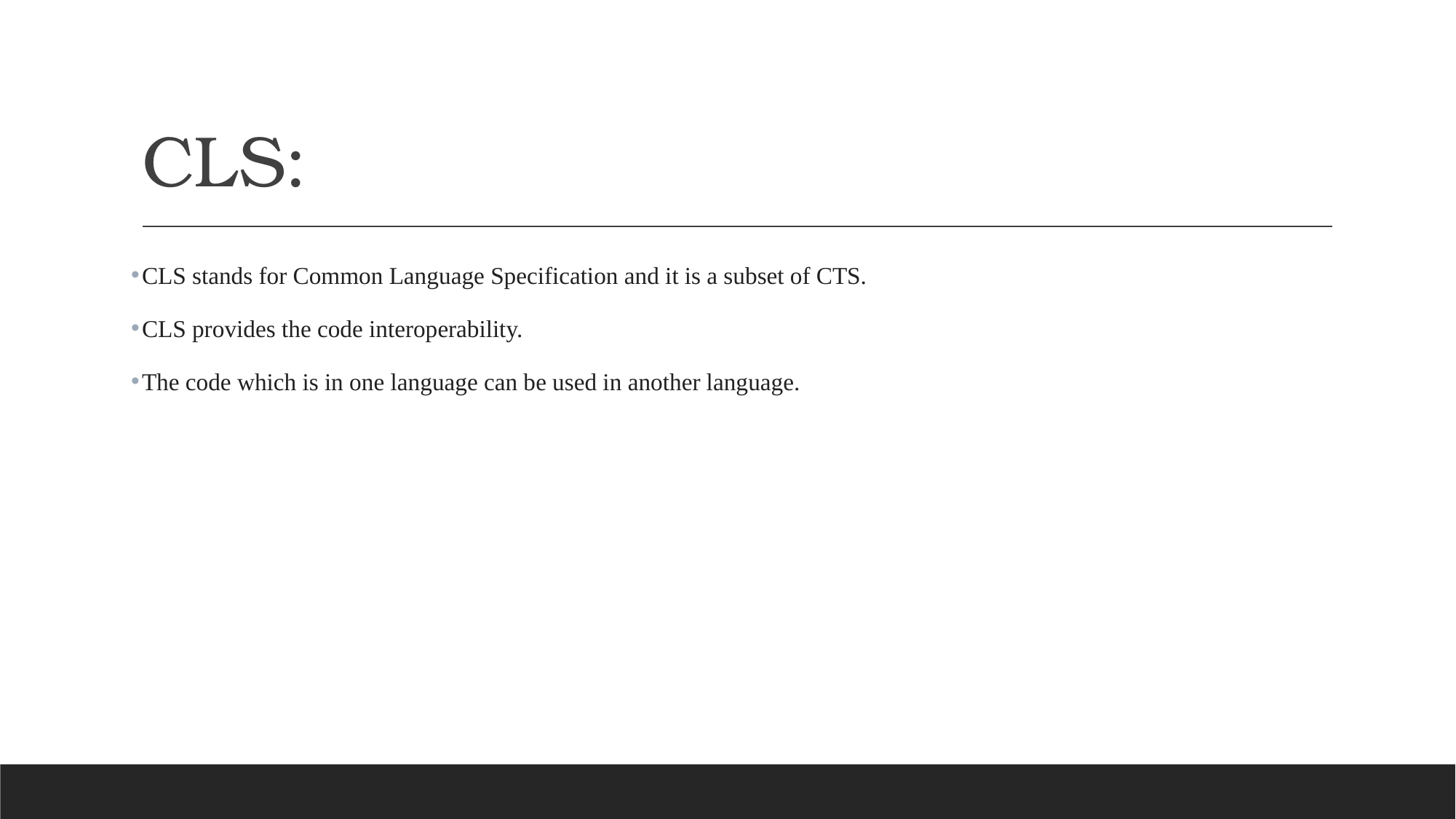

# CLS:
CLS stands for Common Language Specification and it is a subset of CTS.
CLS provides the code interoperability.
The code which is in one language can be used in another language.